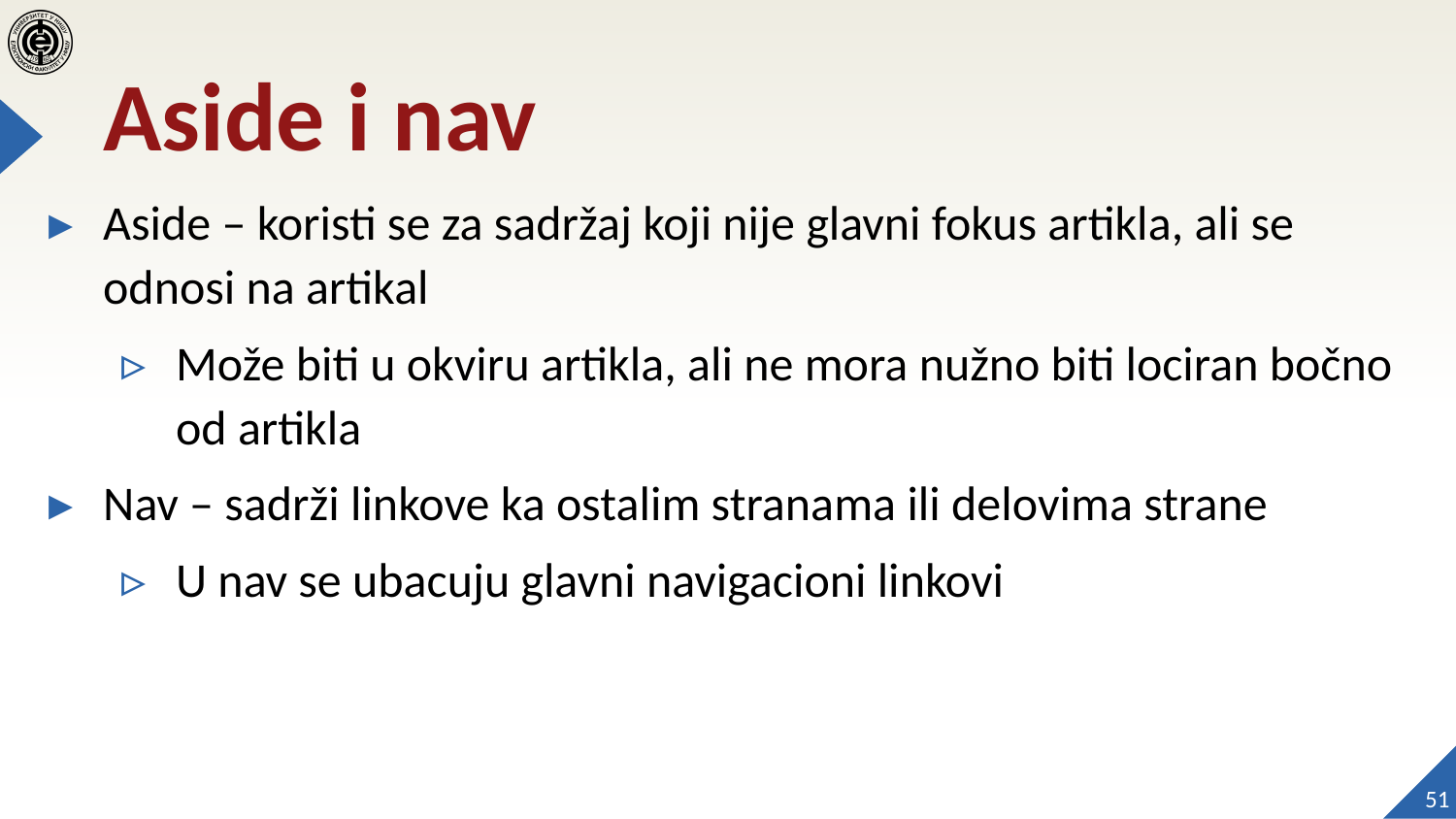

# Aside i nav
Aside – koristi se za sadržaj koji nije glavni fokus artikla, ali se odnosi na artikal
Može biti u okviru artikla, ali ne mora nužno biti lociran bočno od artikla
Nav – sadrži linkove ka ostalim stranama ili delovima strane
U nav se ubacuju glavni navigacioni linkovi

51